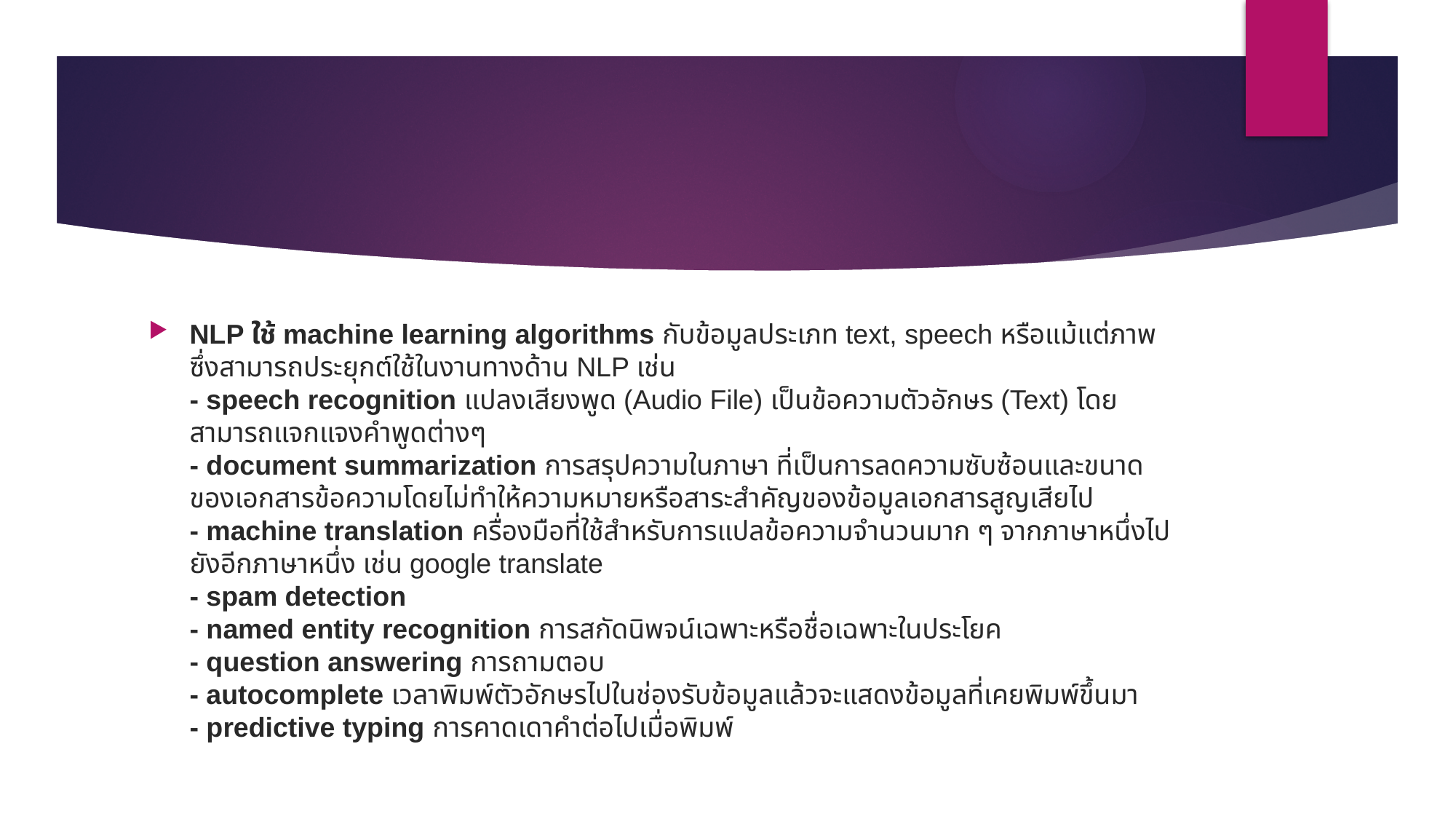

#
NLP ใช้ machine learning algorithms กับข้อมูลประเภท text, speech หรือแม้แต่ภาพ ซึ่งสามารถประยุกต์ใช้ในงานทางด้าน NLP เช่น
- speech recognition แปลงเสียงพูด (Audio File) เป็นข้อความตัวอักษร (Text) โดยสามารถแจกแจงคำพูดต่างๆ
- document summarization การสรุปความในภาษา ที่เป็นการลดความซับซ้อนและขนาดของเอกสารข้อความโดยไม่ทำให้ความหมายหรือสาระสำคัญของข้อมูลเอกสารสูญเสียไป
- machine translation ครื่องมือที่ใช้สำหรับการแปลข้อความจำนวนมาก ๆ จากภาษาหนึ่งไปยังอีกภาษาหนึ่ง เช่น google translate
- spam detection
- named entity recognition การสกัดนิพจน์เฉพาะหรือชื่อเฉพาะในประโยค
- question answering การถามตอบ
- autocomplete เวลาพิมพ์ตัวอักษรไปในช่องรับข้อมูลแล้วจะแสดงข้อมูลที่เคยพิมพ์ขึ้นมา
- predictive typing การคาดเดาคำต่อไปเมื่อพิมพ์